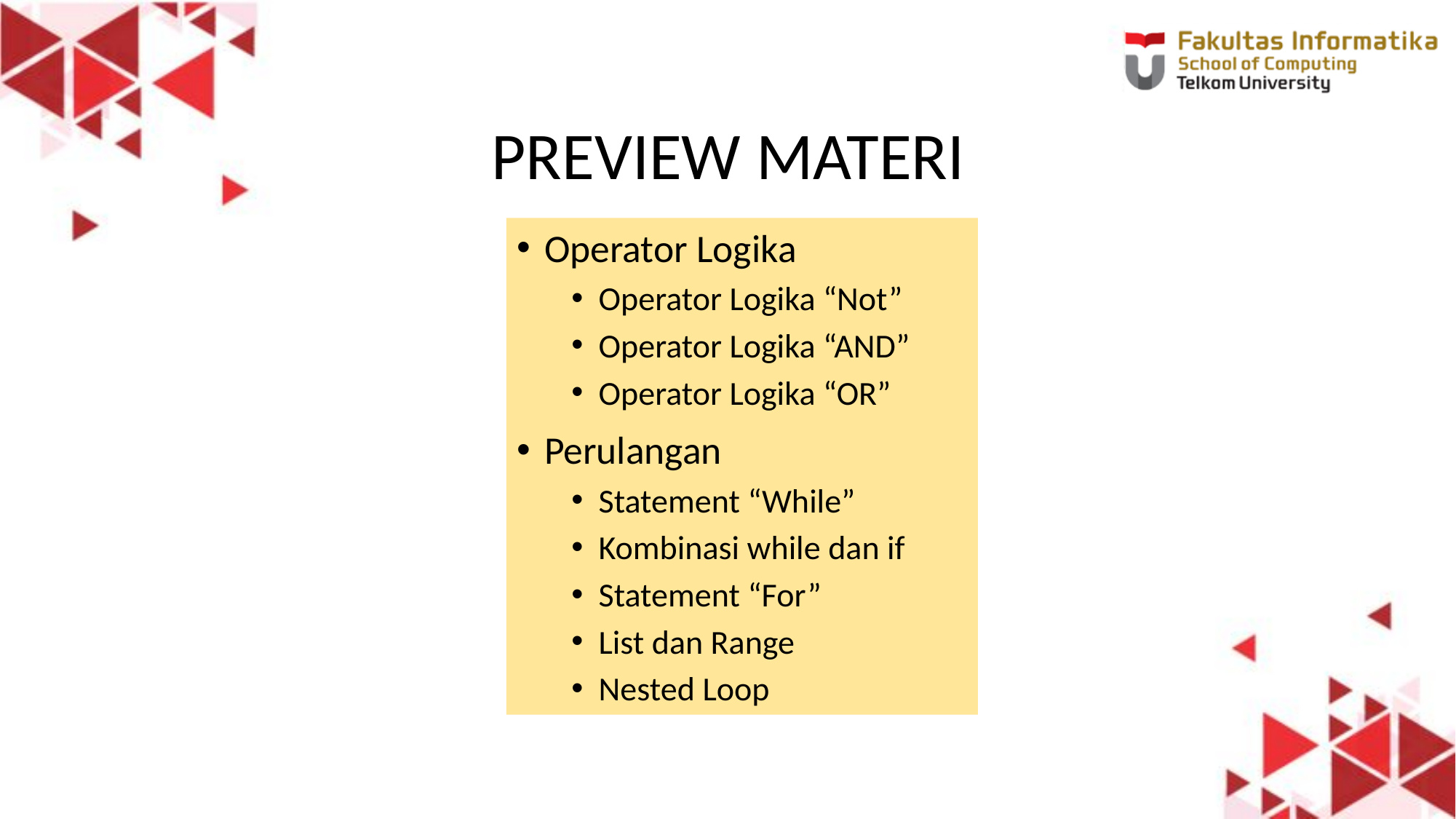

# PREVIEW MATERI
Operator Logika
Operator Logika “Not”
Operator Logika “AND”
Operator Logika “OR”
Perulangan
Statement “While”
Kombinasi while dan if
Statement “For”
List dan Range
Nested Loop